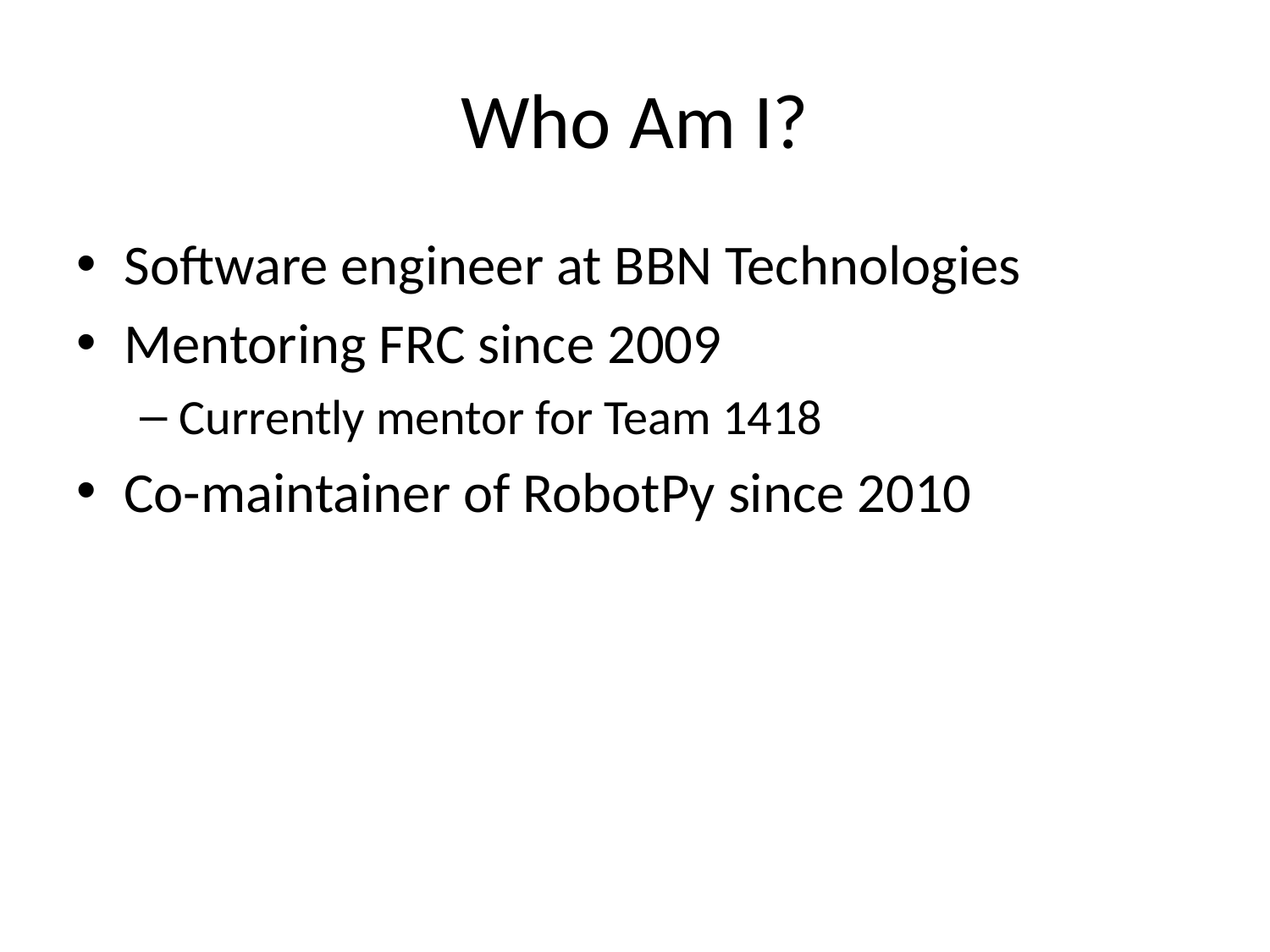

# Who Am I?
Software engineer at BBN Technologies
Mentoring FRC since 2009
Currently mentor for Team 1418
Co-maintainer of RobotPy since 2010